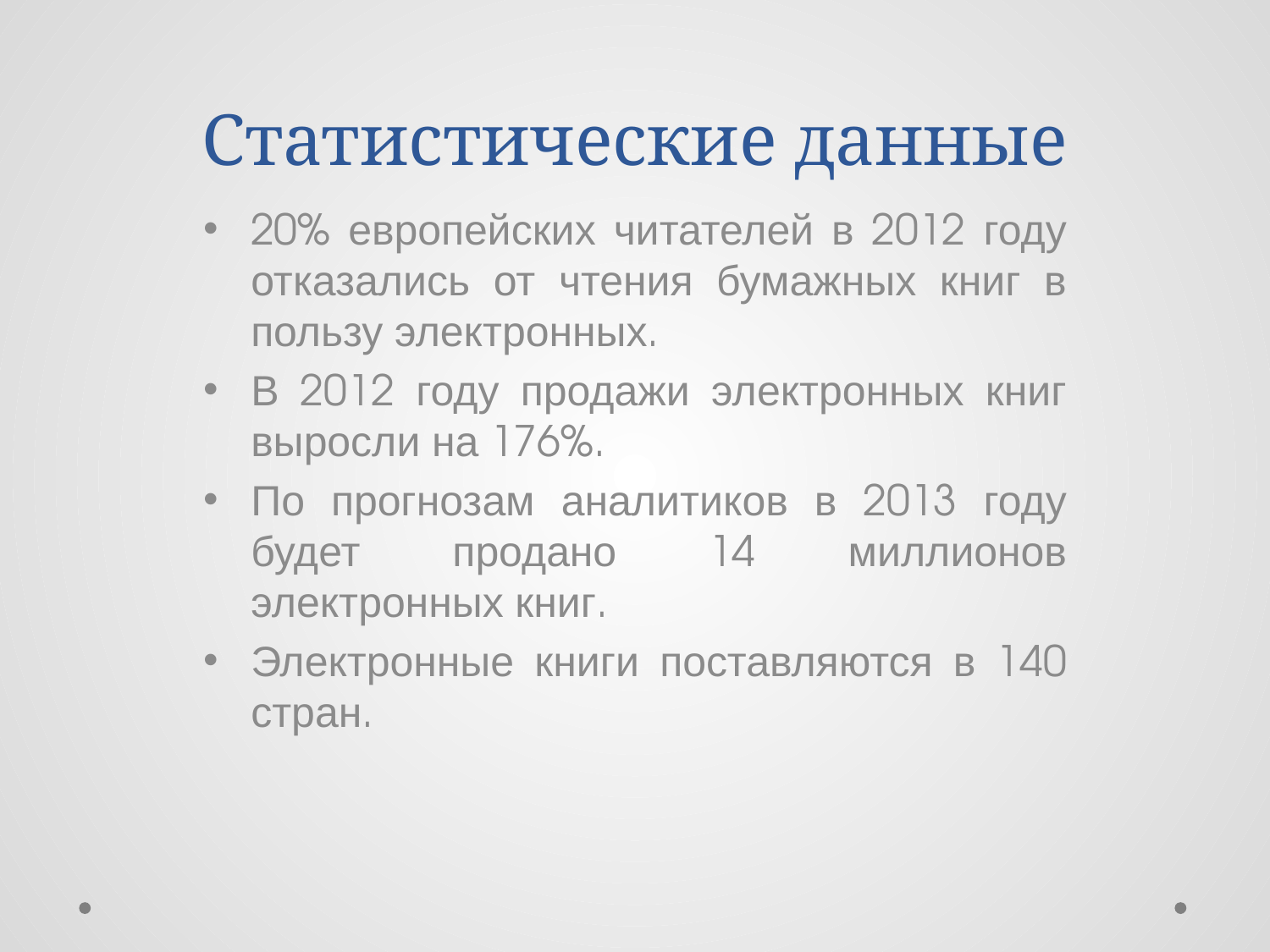

# Статистические данные
20% европейских читателей в 2012 году отказались от чтения бумажных книг в пользу электронных.
В 2012 году продажи электронных книг выросли на 176%.
По прогнозам аналитиков в 2013 году будет продано 14 миллионов электронных книг.
Электронные книги поставляются в 140 стран.